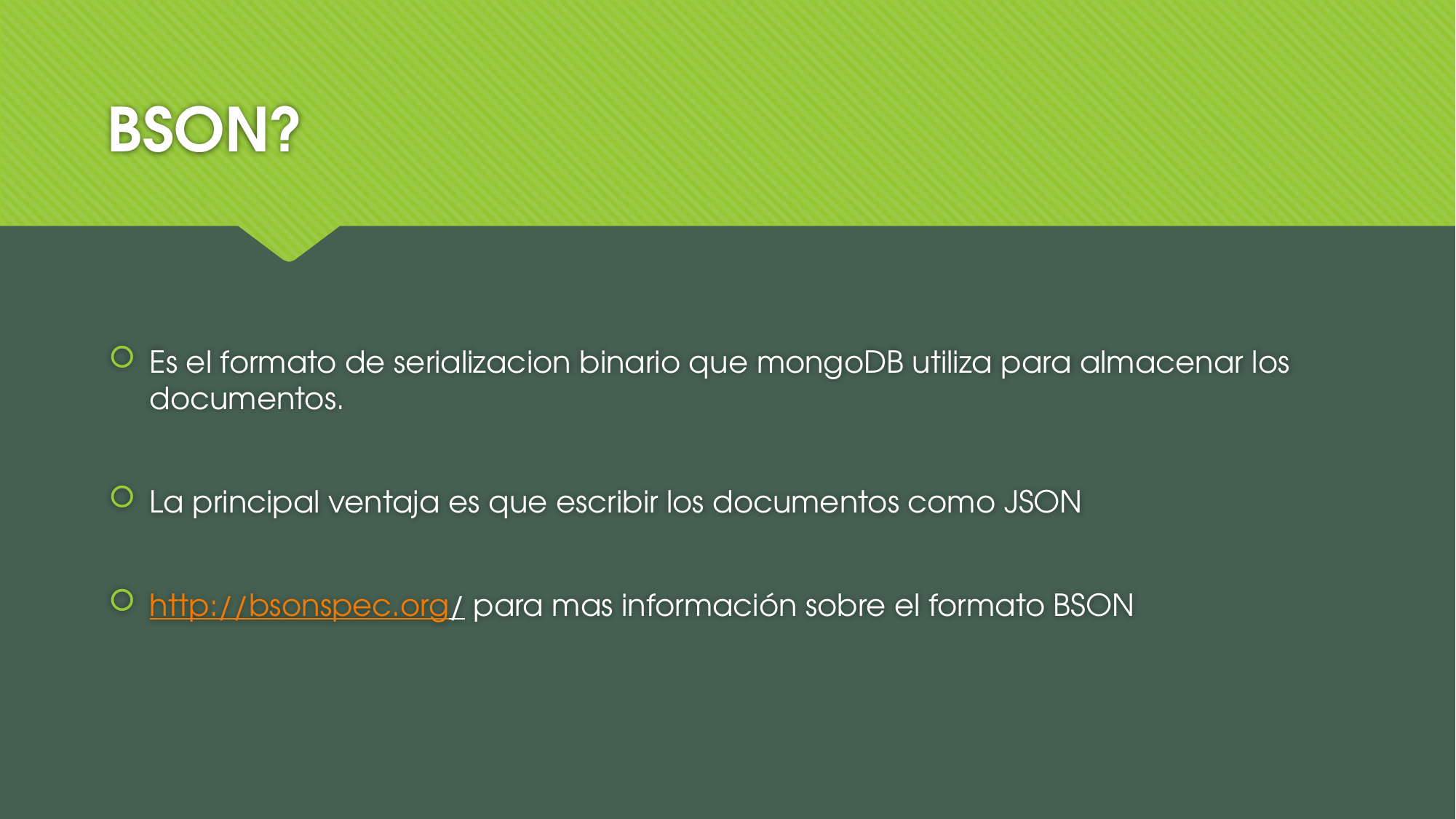

# BSON?
Es el formato de serializacion binario que mongoDB utiliza para almacenar los documentos.

La principal ventaja es que escribir los documentos como JSON

http://bsonspec.org/ para mas información sobre el formato BSON